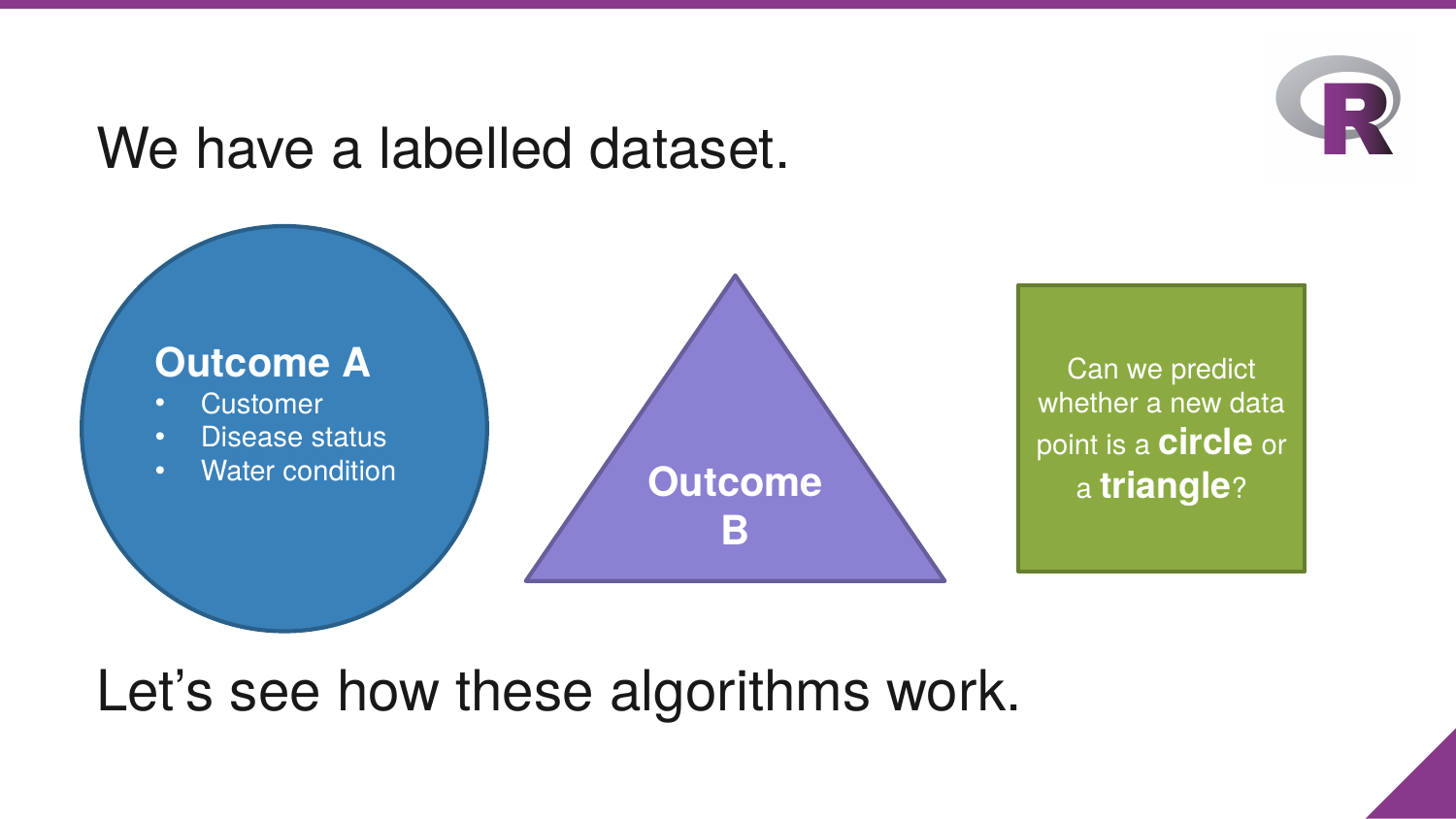

We have a labelled dataset.

Let’s see how these algorithms work.
Outcome A
Customer
Disease status
Water condition

Outcome B
Can we predict whether a new data point is a circle or a triangle?